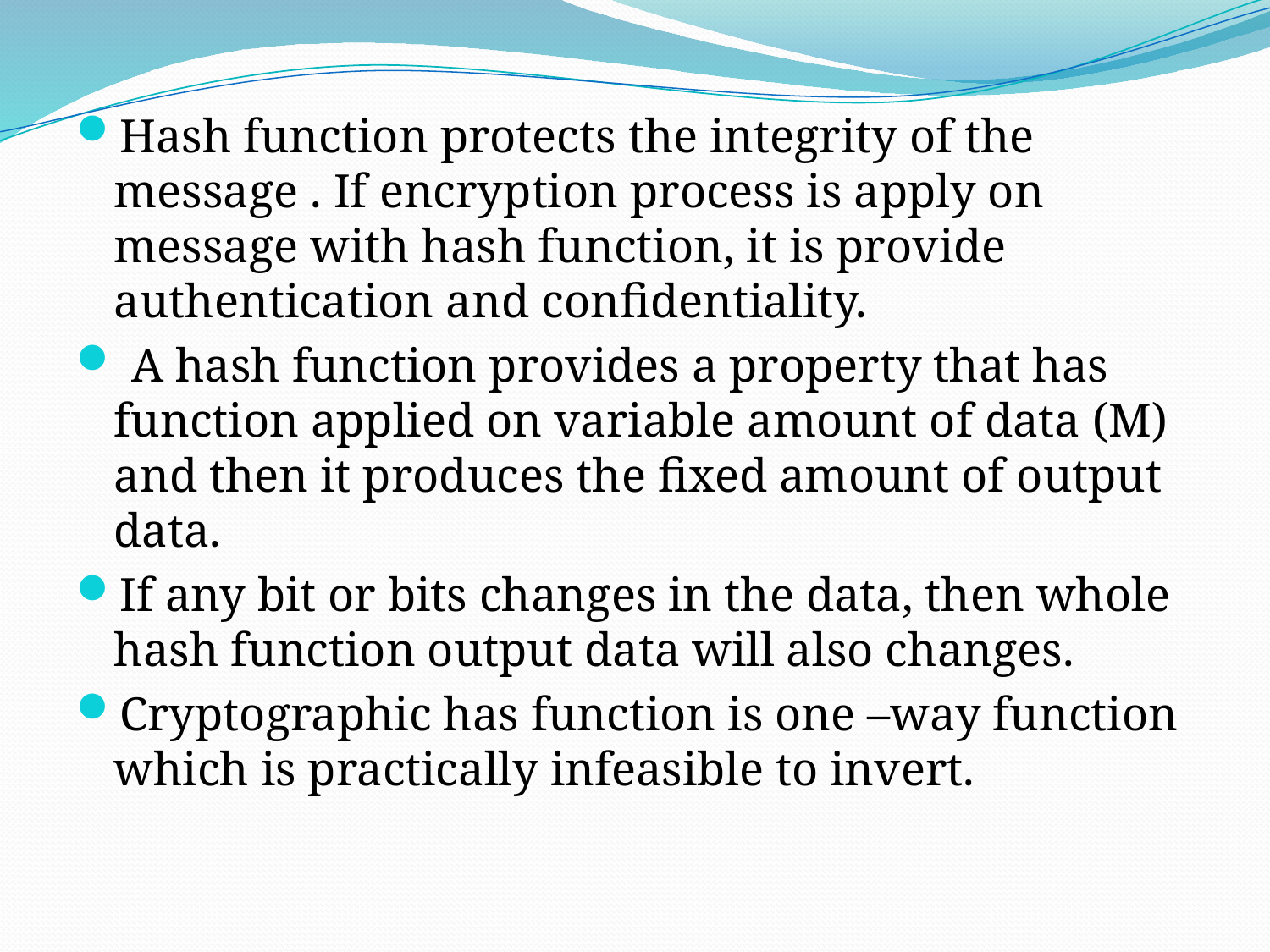

Hash function protects the integrity of the message . If encryption process is apply on message with hash function, it is provide authentication and confidentiality.
 A hash function provides a property that has function applied on variable amount of data (M) and then it produces the fixed amount of output data.
If any bit or bits changes in the data, then whole hash function output data will also changes.
Cryptographic has function is one –way function which is practically infeasible to invert.